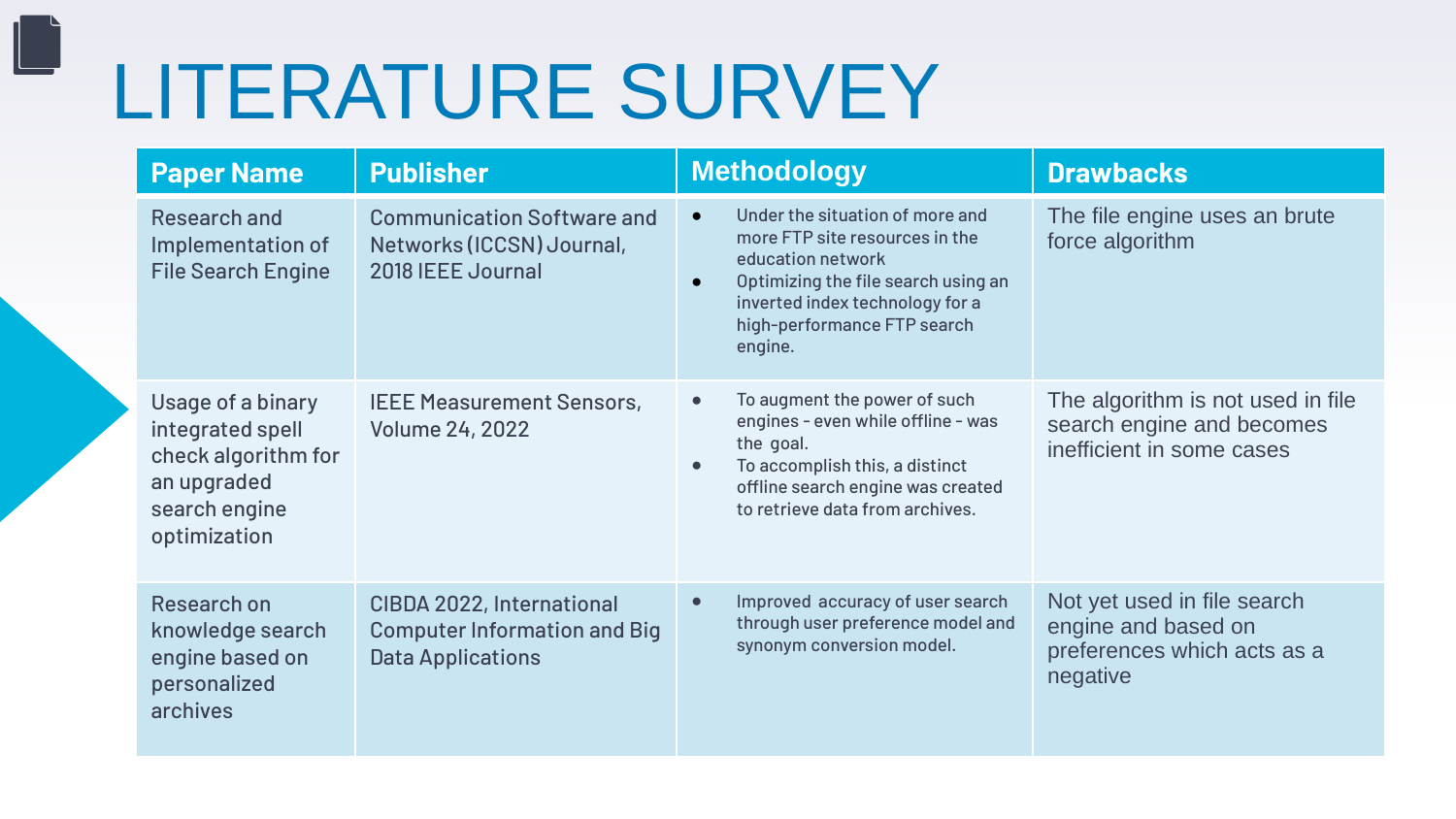

# LITERATURE SURVEY
| Paper Name | Publisher | Methodology | Drawbacks |
| --- | --- | --- | --- |
| Research and Implementation of File Search Engine | Communication Software and Networks (ICCSN) Journal, 2018 IEEE Journal | Under the situation of more and more FTP site resources in the education network Optimizing the file search using an inverted index technology for a high-performance FTP search engine. | The file engine uses an brute force algorithm |
| Usage of a binary integrated spell check algorithm for an upgraded search engine optimization | IEEE Measurement Sensors, Volume 24, 2022 | To augment the power of such engines - even while offline - was the goal. To accomplish this, a distinct offline search engine was created to retrieve data from archives. | The algorithm is not used in file search engine and becomes inefficient in some cases |
| Research on knowledge search engine based on personalized archives | CIBDA 2022, International Computer Information and Big Data Applications | Improved accuracy of user search through user preference model and synonym conversion model. | Not yet used in file search engine and based on preferences which acts as a negative |